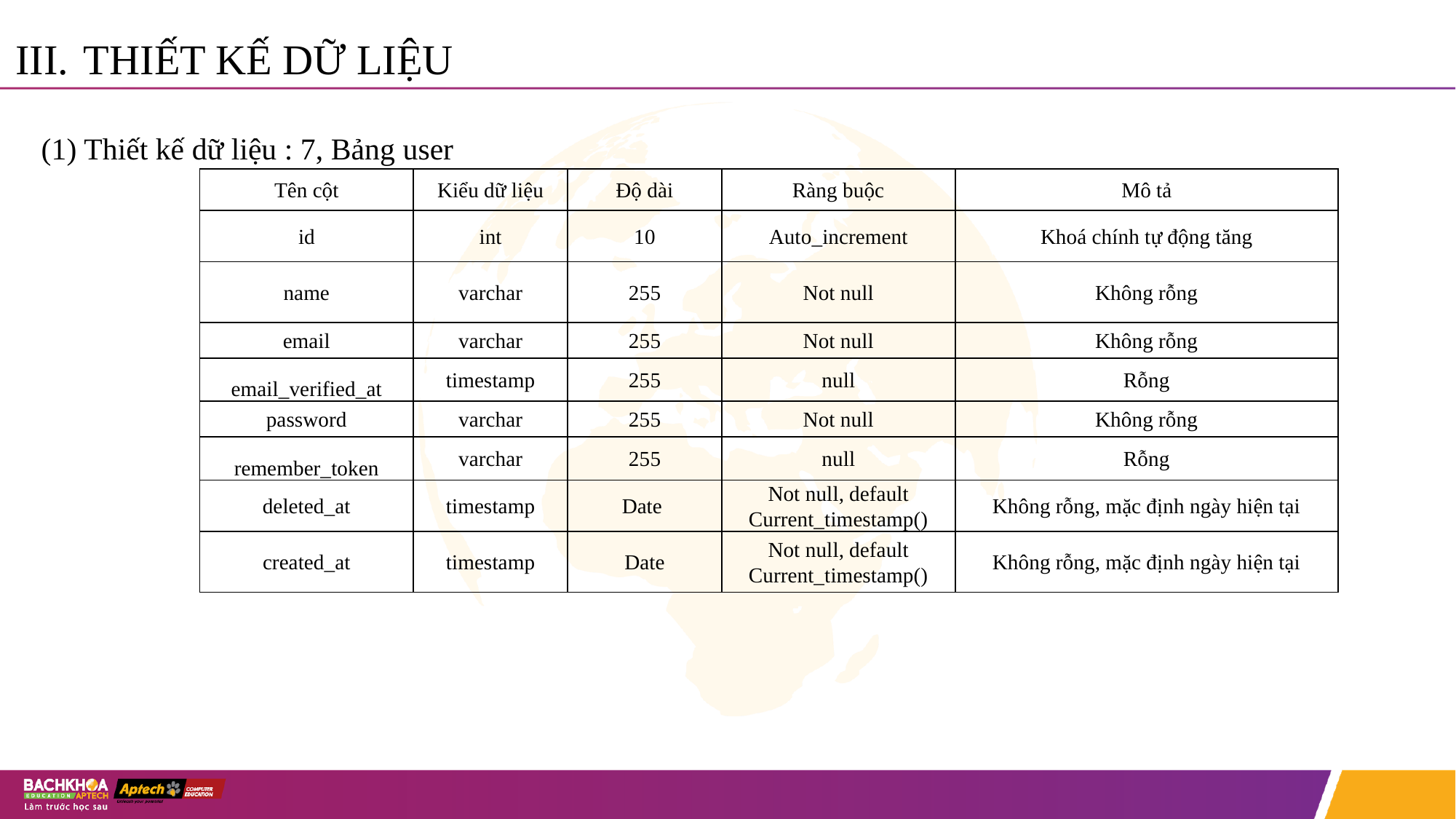

# THIẾT KẾ DỮ LIỆU
(1) Thiết kế dữ liệu : 7, Bảng user
| Tên cột | Kiểu dữ liệu | Độ dài | Ràng buộc | Mô tả |
| --- | --- | --- | --- | --- |
| id | int | 10 | Auto\_increment | Khoá chính tự động tăng |
| name | varchar | 255 | Not null | Không rỗng |
| email | varchar | 255 | Not null | Không rỗng |
| email\_verified\_at | timestamp | 255 | null | Rỗng |
| password | varchar | 255 | Not null | Không rỗng |
| remember\_token | varchar | 255 | null | Rỗng |
| deleted\_at | timestamp | Date | Not null, default Current\_timestamp() | Không rỗng, mặc định ngày hiện tại |
| created\_at | timestamp | Date | Not null, default Current\_timestamp() | Không rỗng, mặc định ngày hiện tại |